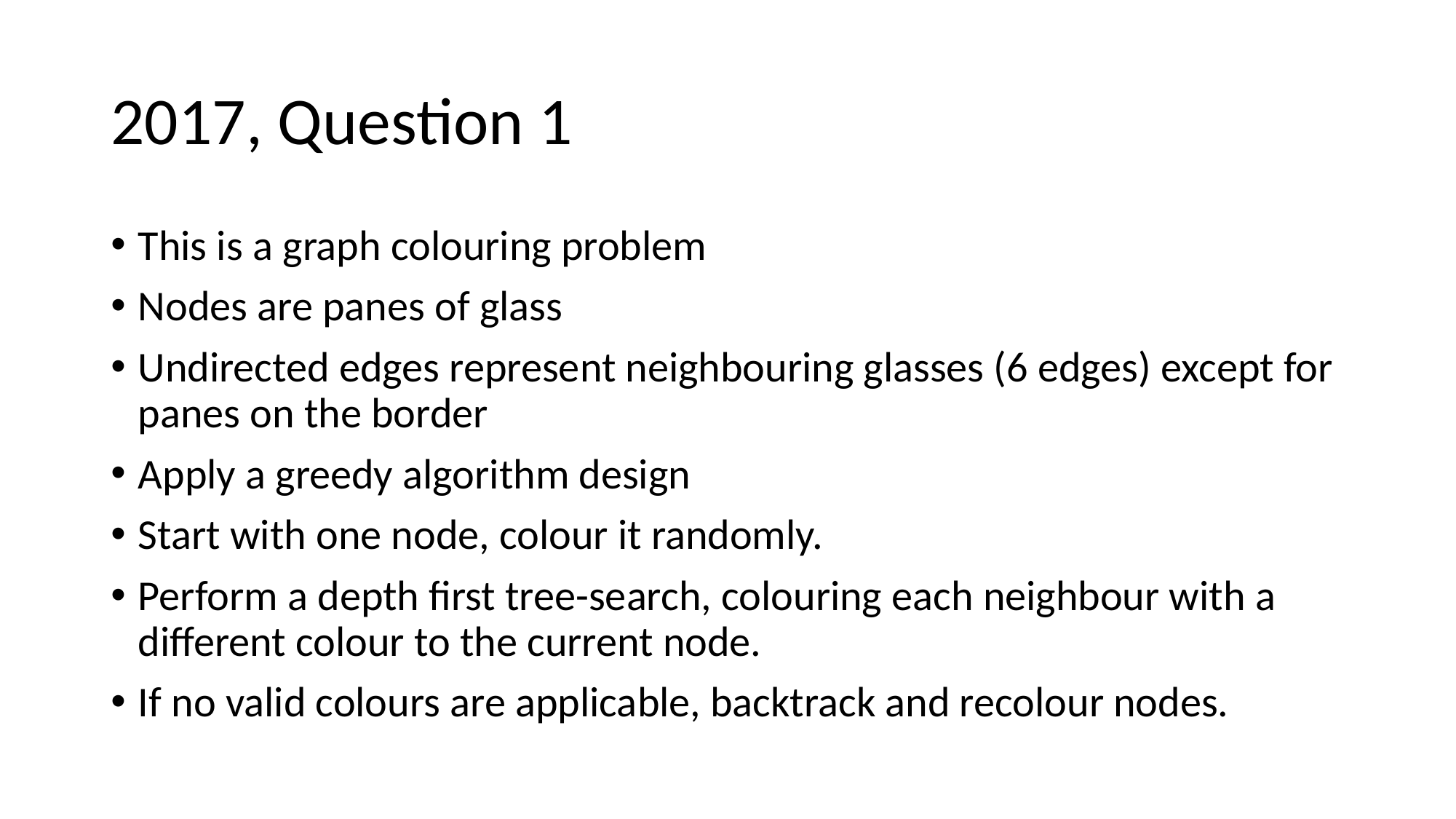

# 2017, Question 1
This is a graph colouring problem
Nodes are panes of glass
Undirected edges represent neighbouring glasses (6 edges) except for panes on the border
Apply a greedy algorithm design
Start with one node, colour it randomly.
Perform a depth first tree-search, colouring each neighbour with a different colour to the current node.
If no valid colours are applicable, backtrack and recolour nodes.